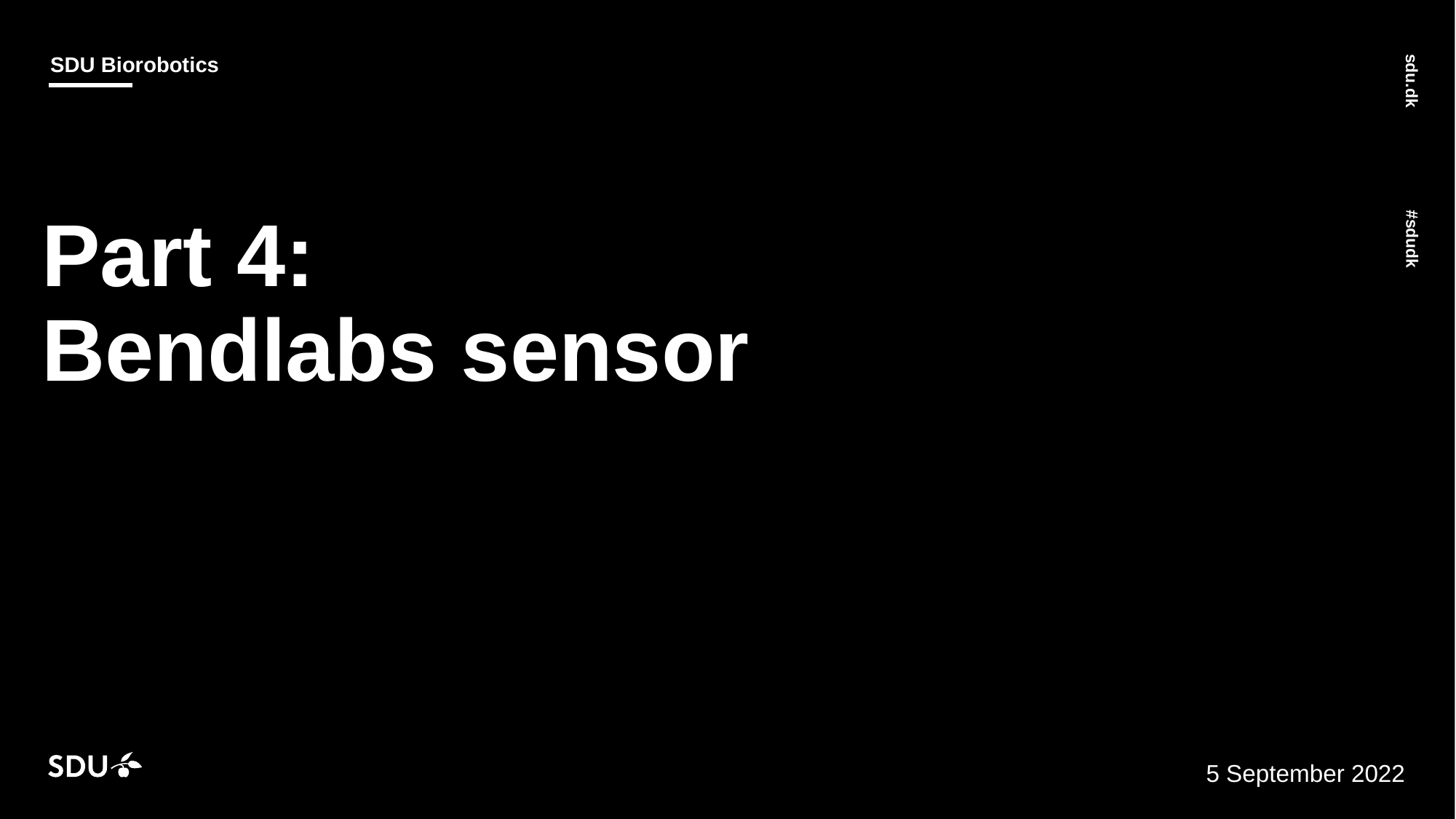

# Part 4: Bendlabs sensor
5 September 2022
05/09/2022